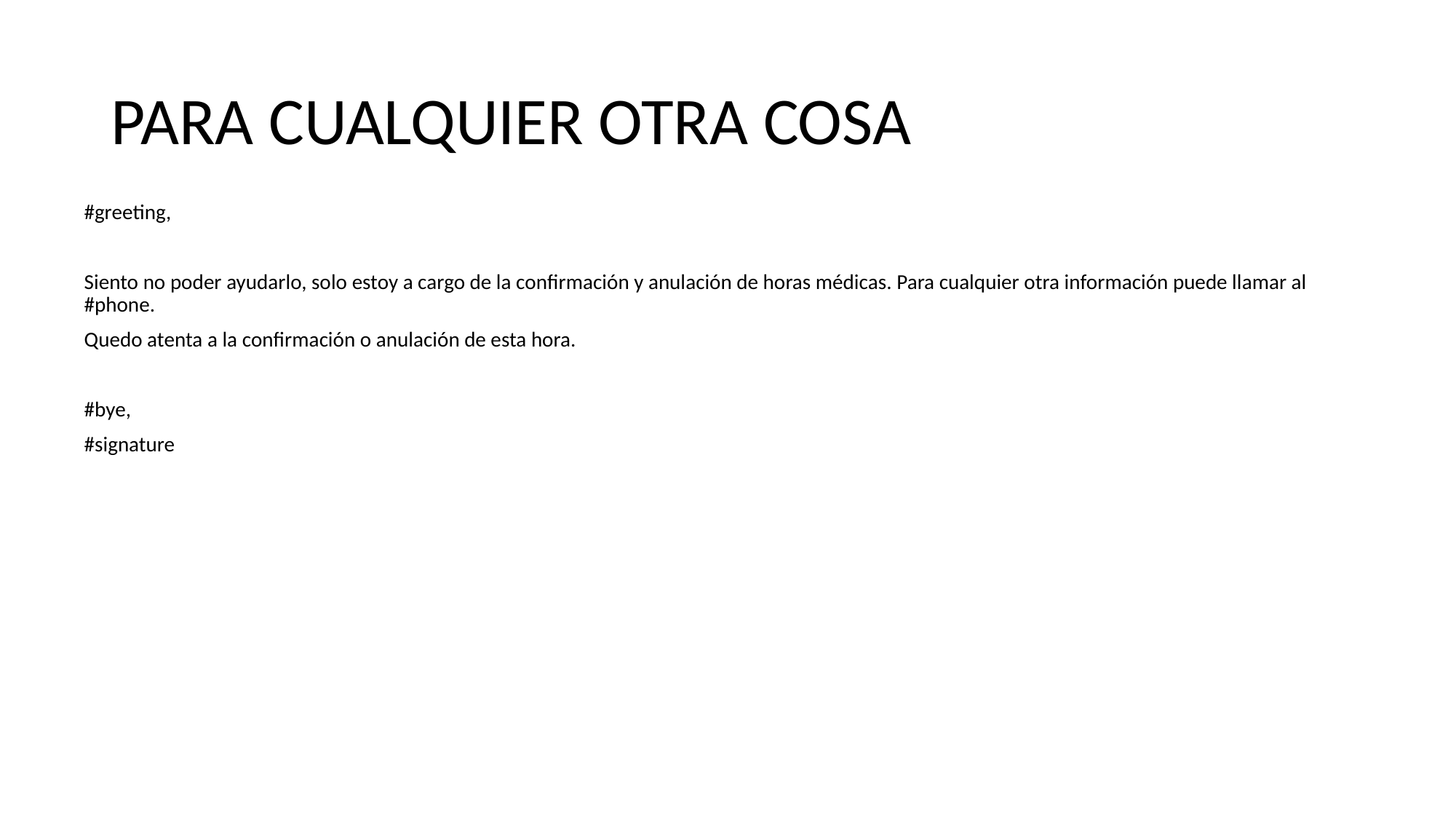

# PARA CUALQUIER OTRA COSA
| #greeting, Siento no poder ayudarlo, solo estoy a cargo de la confirmación y anulación de horas médicas. Para cualquier otra información puede llamar al #phone. Quedo atenta a la confirmación o anulación de esta hora.   #bye, #signature |
| --- |